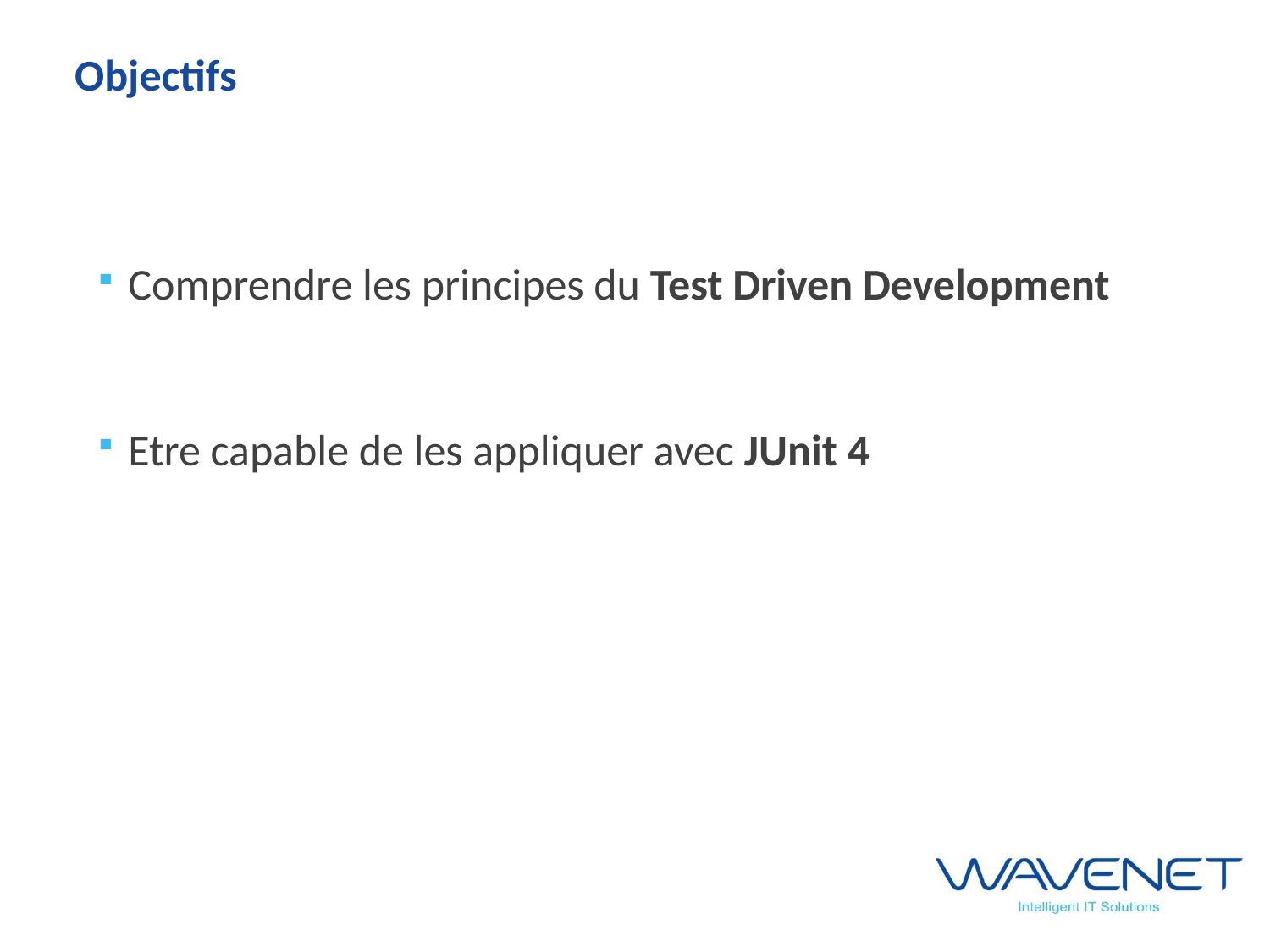

# Objectifs
Comprendre les principes du Test Driven Development

Etre capable de les appliquer avec JUnit 4